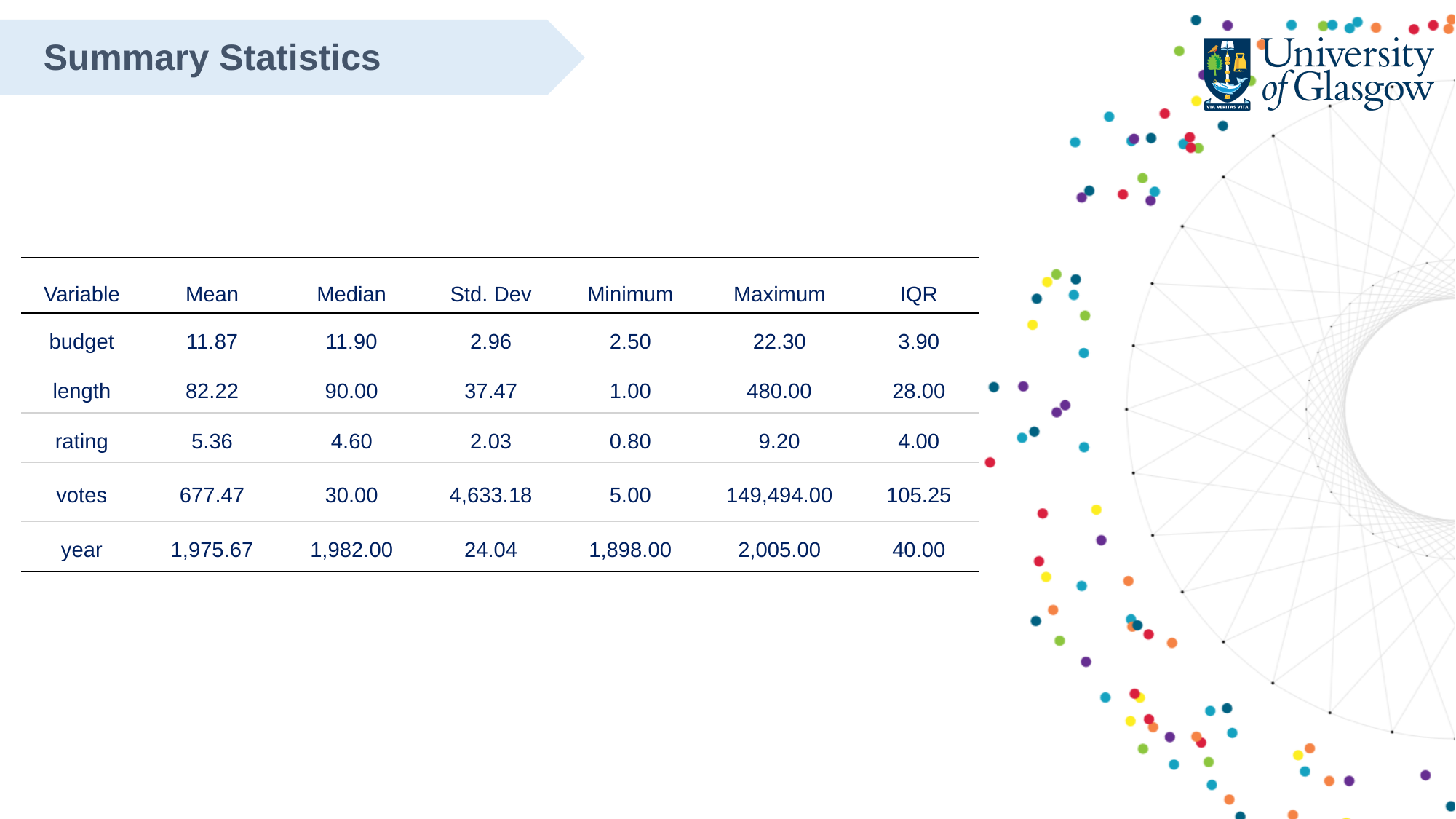

Summary Statistics
| Variable | Mean | Median | Std. Dev | Minimum | Maximum | IQR |
| --- | --- | --- | --- | --- | --- | --- |
| budget | 11.87 | 11.90 | 2.96 | 2.50 | 22.30 | 3.90 |
| length | 82.22 | 90.00 | 37.47 | 1.00 | 480.00 | 28.00 |
| rating | 5.36 | 4.60 | 2.03 | 0.80 | 9.20 | 4.00 |
| votes | 677.47 | 30.00 | 4,633.18 | 5.00 | 149,494.00 | 105.25 |
| year | 1,975.67 | 1,982.00 | 24.04 | 1,898.00 | 2,005.00 | 40.00 |